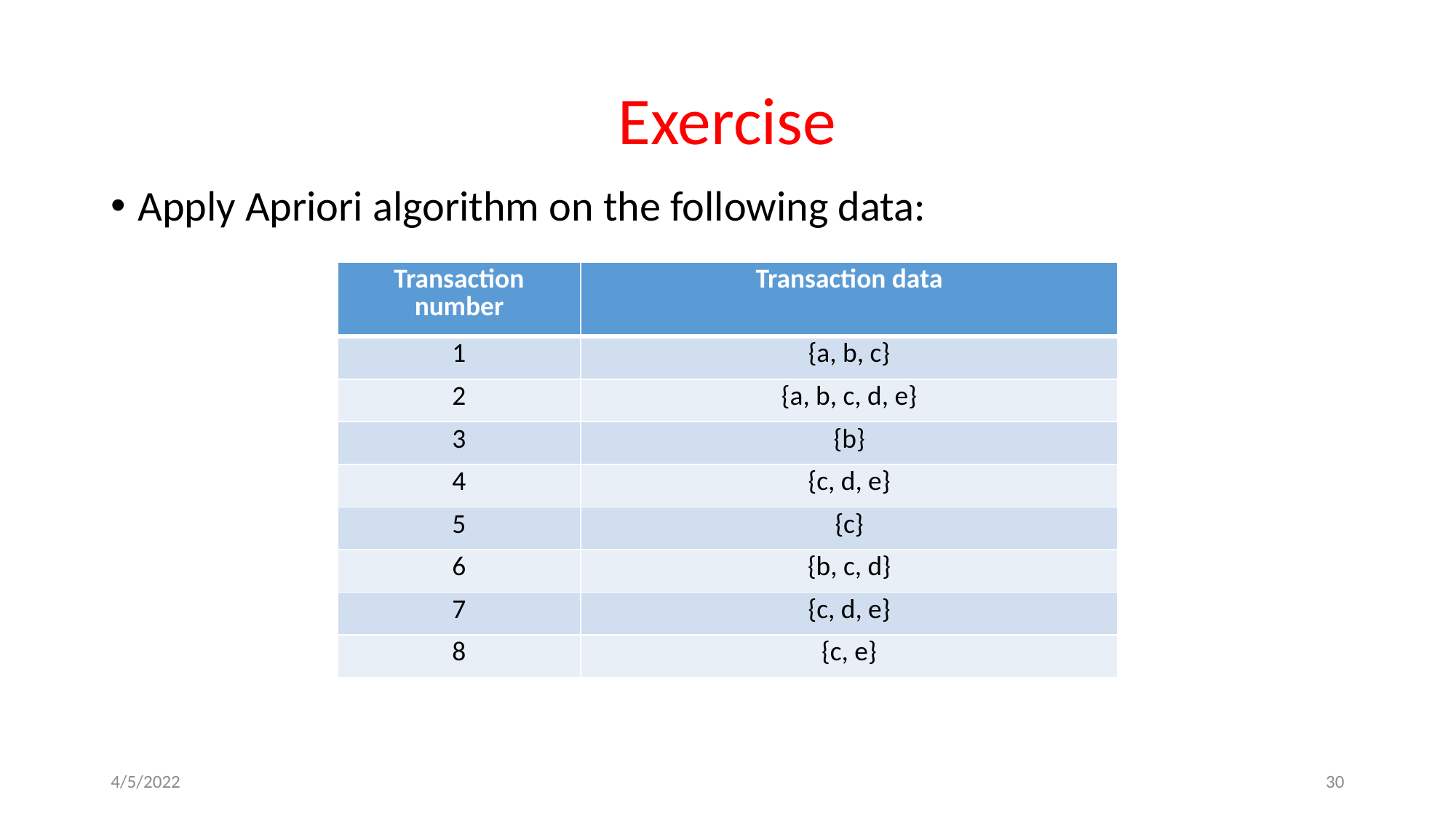

Exercise
Apply Apriori algorithm on the following data:
| Transaction number | Transaction data |
| --- | --- |
| 1 | {a, b, c} |
| 2 | {a, b, c, d, e} |
| 3 | {b} |
| 4 | {c, d, e} |
| 5 | {c} |
| 6 | {b, c, d} |
| 7 | {c, d, e} |
| 8 | {c, e} |
4/5/2022
30